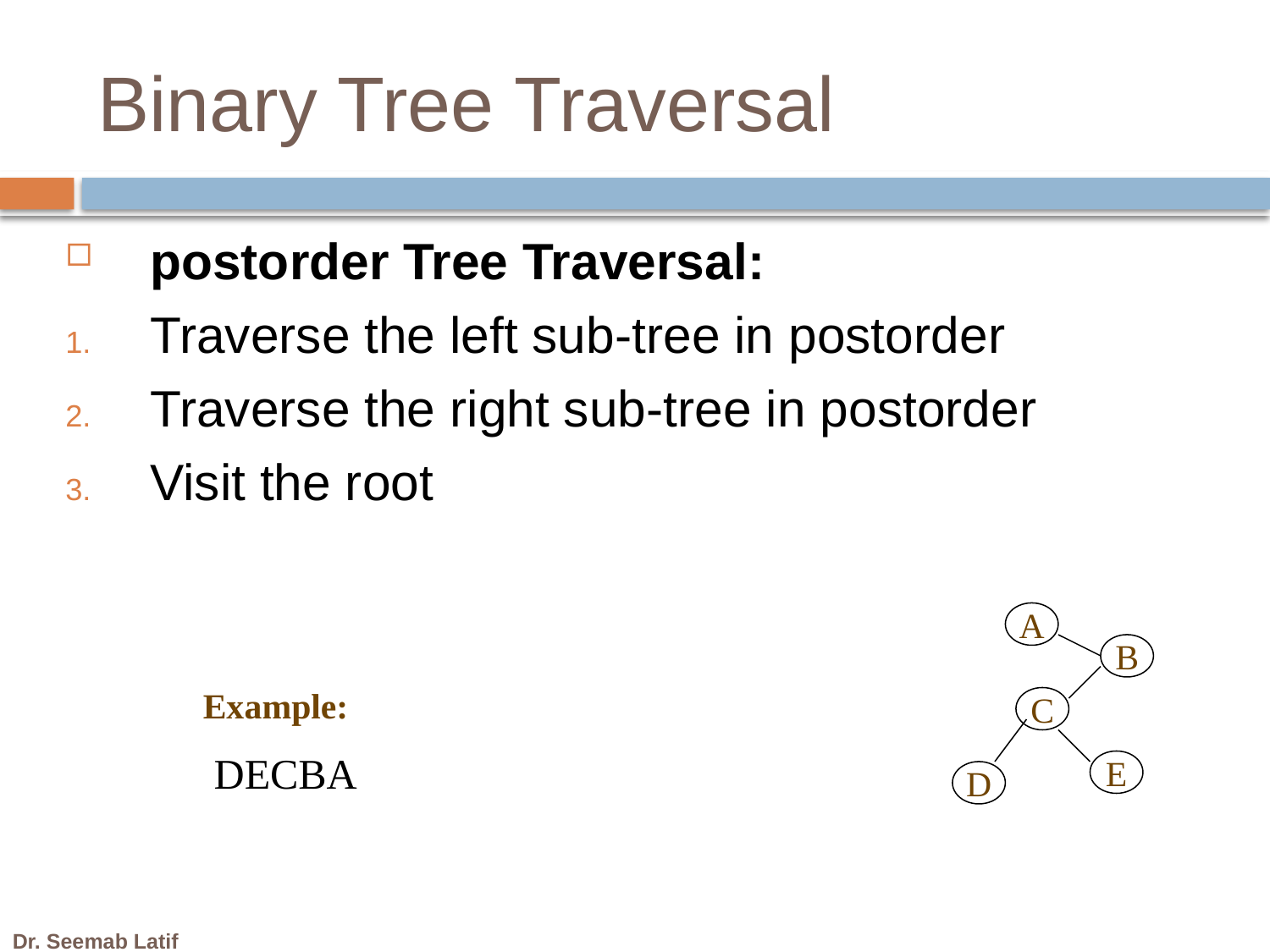

# Binary Tree Traversal
postorder Tree Traversal:
Traverse the left sub-tree in postorder
Traverse the right sub-tree in postorder
Visit the root

A

B

C

E
D
Example:
DECBA